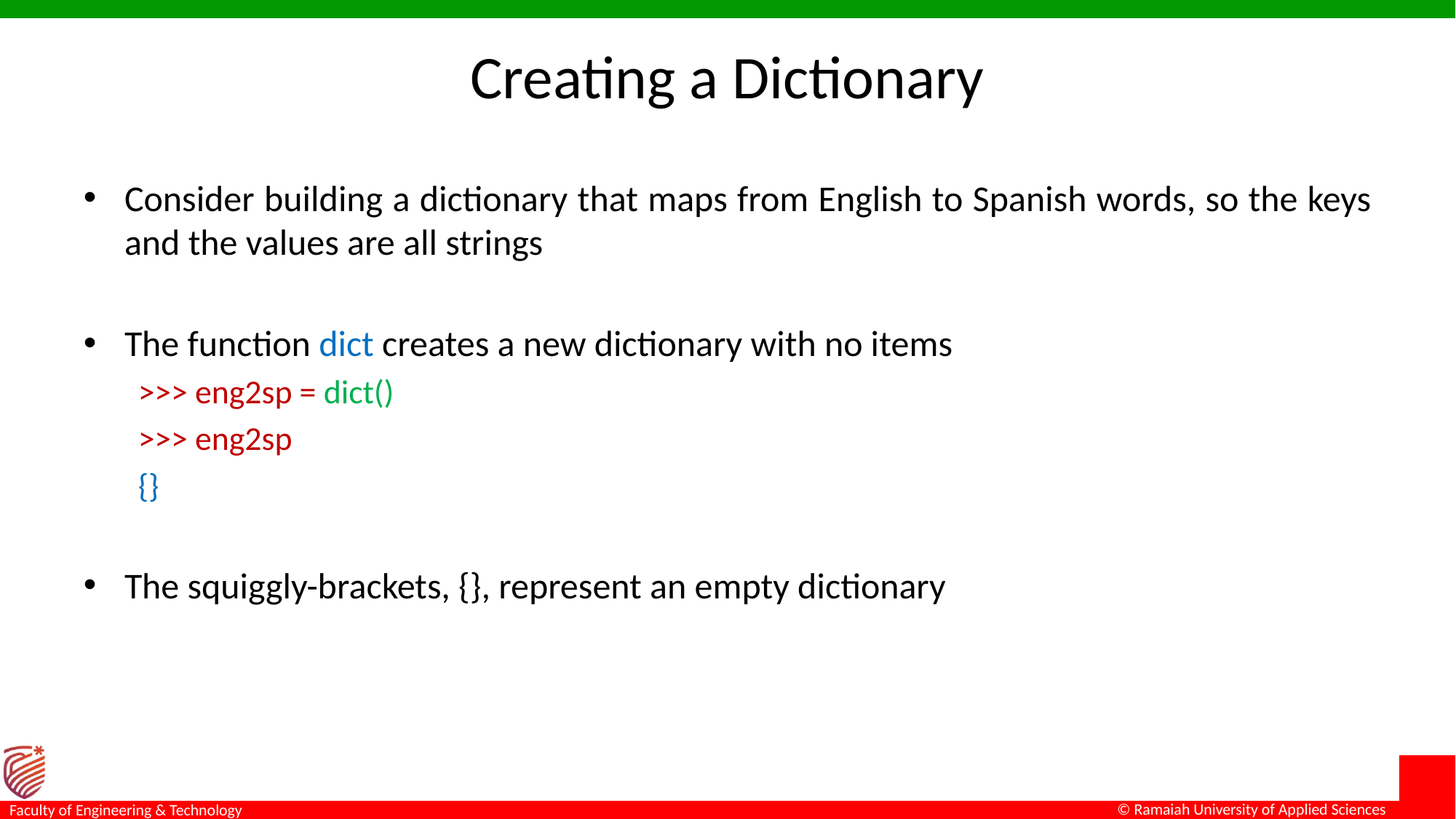

# Creating a Dictionary
Consider building a dictionary that maps from English to Spanish words, so the keys and the values are all strings

The function dict creates a new dictionary with no items
>>> eng2sp = dict()
>>> eng2sp
{}

The squiggly-brackets, {}, represent an empty dictionary